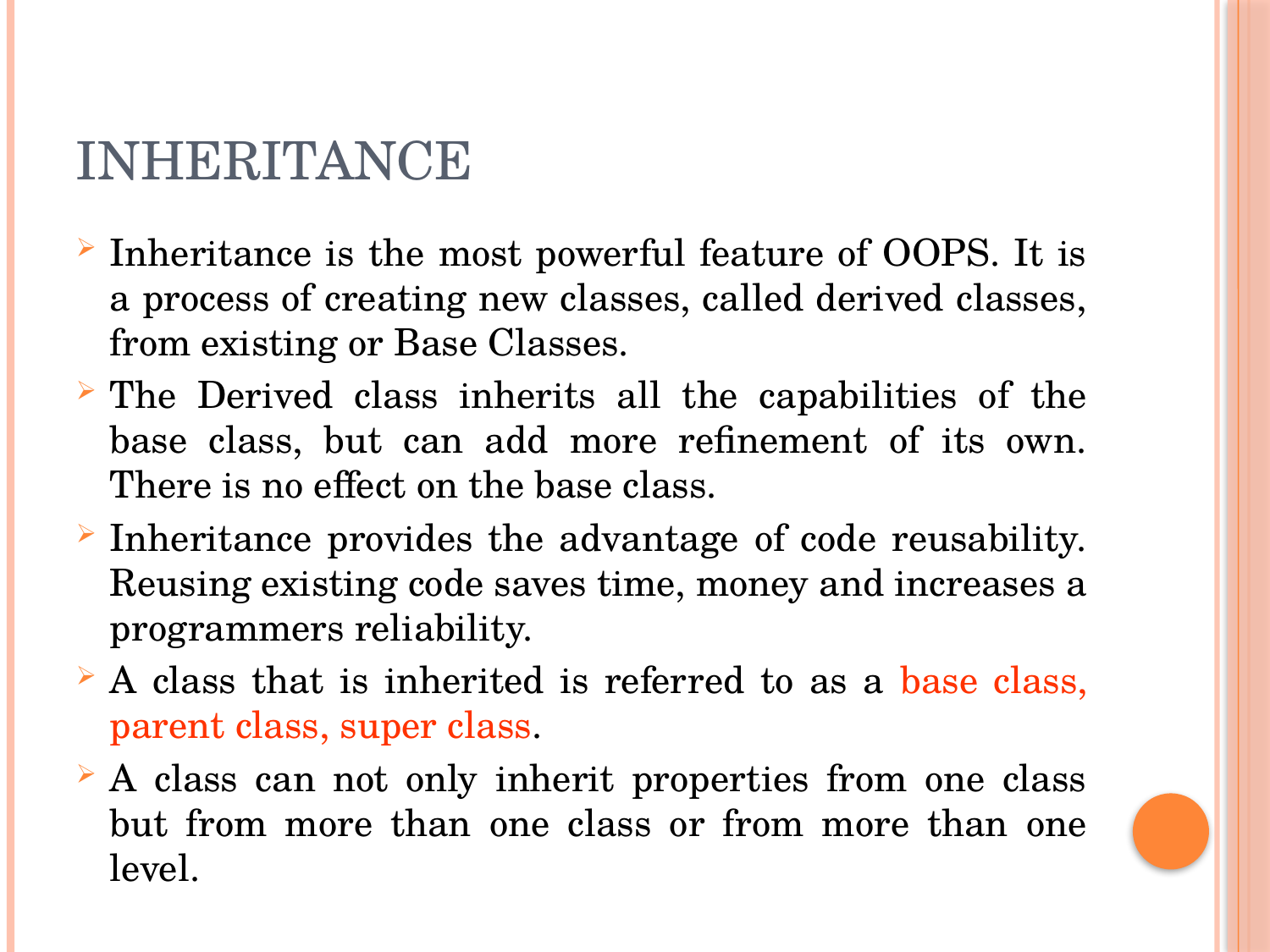

# Inheritance
Inheritance is the most powerful feature of OOPS. It is a process of creating new classes, called derived classes, from existing or Base Classes.
The Derived class inherits all the capabilities of the base class, but can add more refinement of its own. There is no effect on the base class.
Inheritance provides the advantage of code reusability. Reusing existing code saves time, money and increases a programmers reliability.
A class that is inherited is referred to as a base class, parent class, super class.
A class can not only inherit properties from one class but from more than one class or from more than one level.